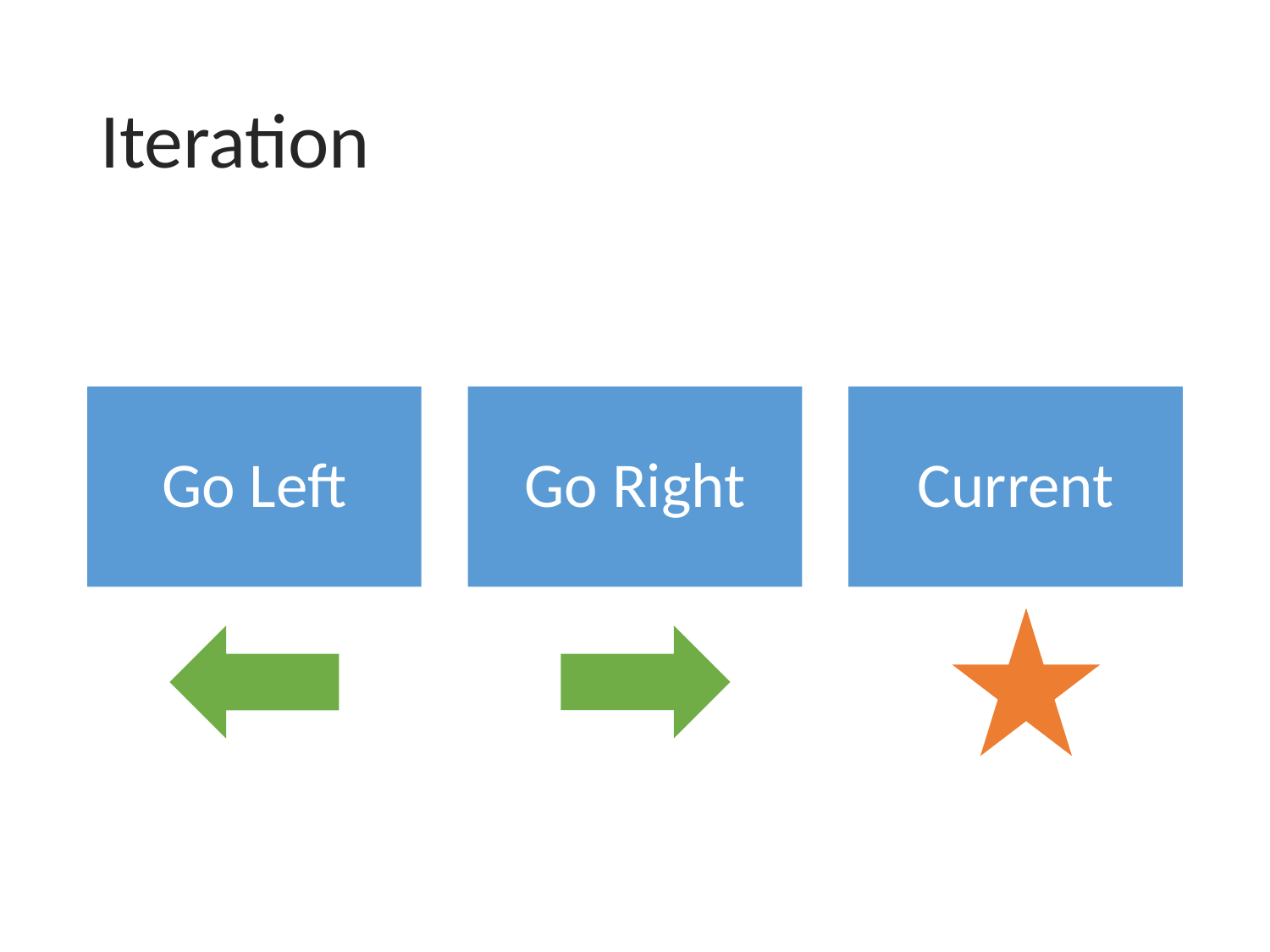

# Iteration

Go Left

Go Right

Current